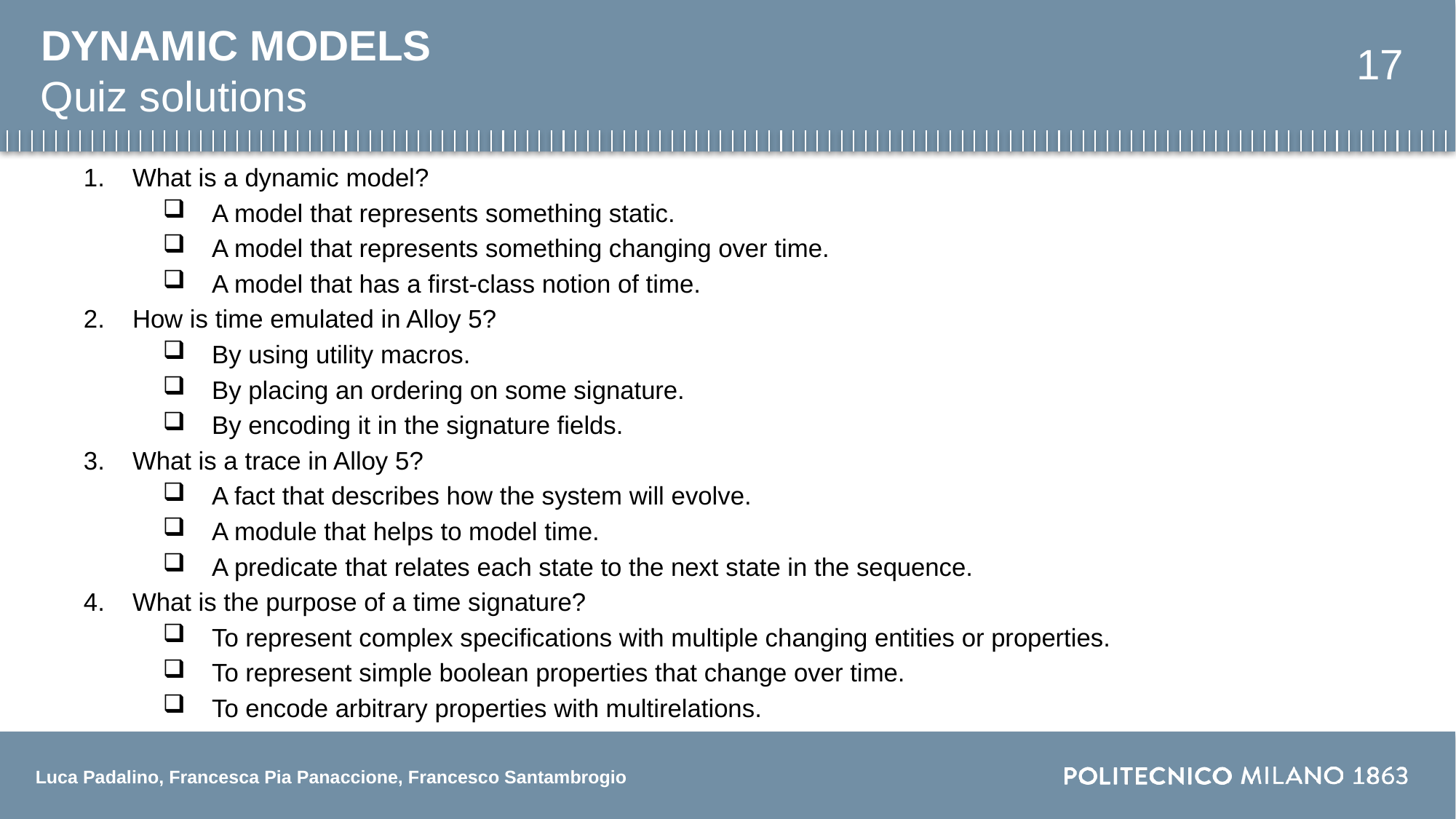

# DYNAMIC MODELS
17
Quiz solutions
What is a dynamic model?
A model that represents something static.
A model that represents something changing over time.
A model that has a first-class notion of time.
How is time emulated in Alloy 5?
By using utility macros.
By placing an ordering on some signature.
By encoding it in the signature fields.
What is a trace in Alloy 5?
A fact that describes how the system will evolve.
A module that helps to model time.
A predicate that relates each state to the next state in the sequence.
What is the purpose of a time signature?
To represent complex specifications with multiple changing entities or properties.
To represent simple boolean properties that change over time.
To encode arbitrary properties with multirelations.